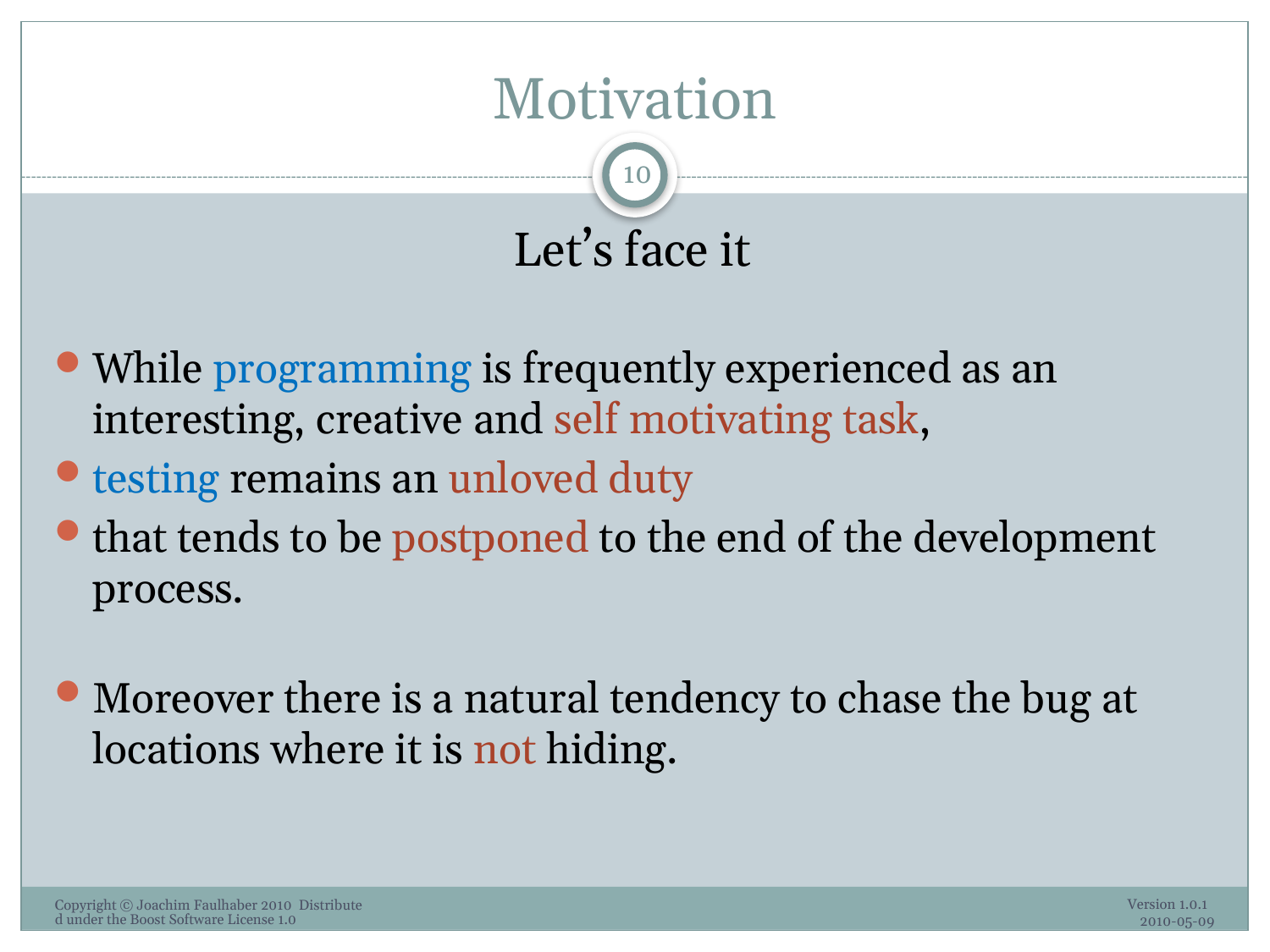

# Motivation
10
Let’s face it
While programming is frequently experienced as an interesting, creative and self motivating task,
testing remains an unloved duty
that tends to be postponed to the end of the development process.
Moreover there is a natural tendency to chase the bug at locations where it is not hiding.
Version 1.0.1   2010-05-09
Copyright © Joachim Faulhaber 2010  Distributed under the Boost Software License 1.0